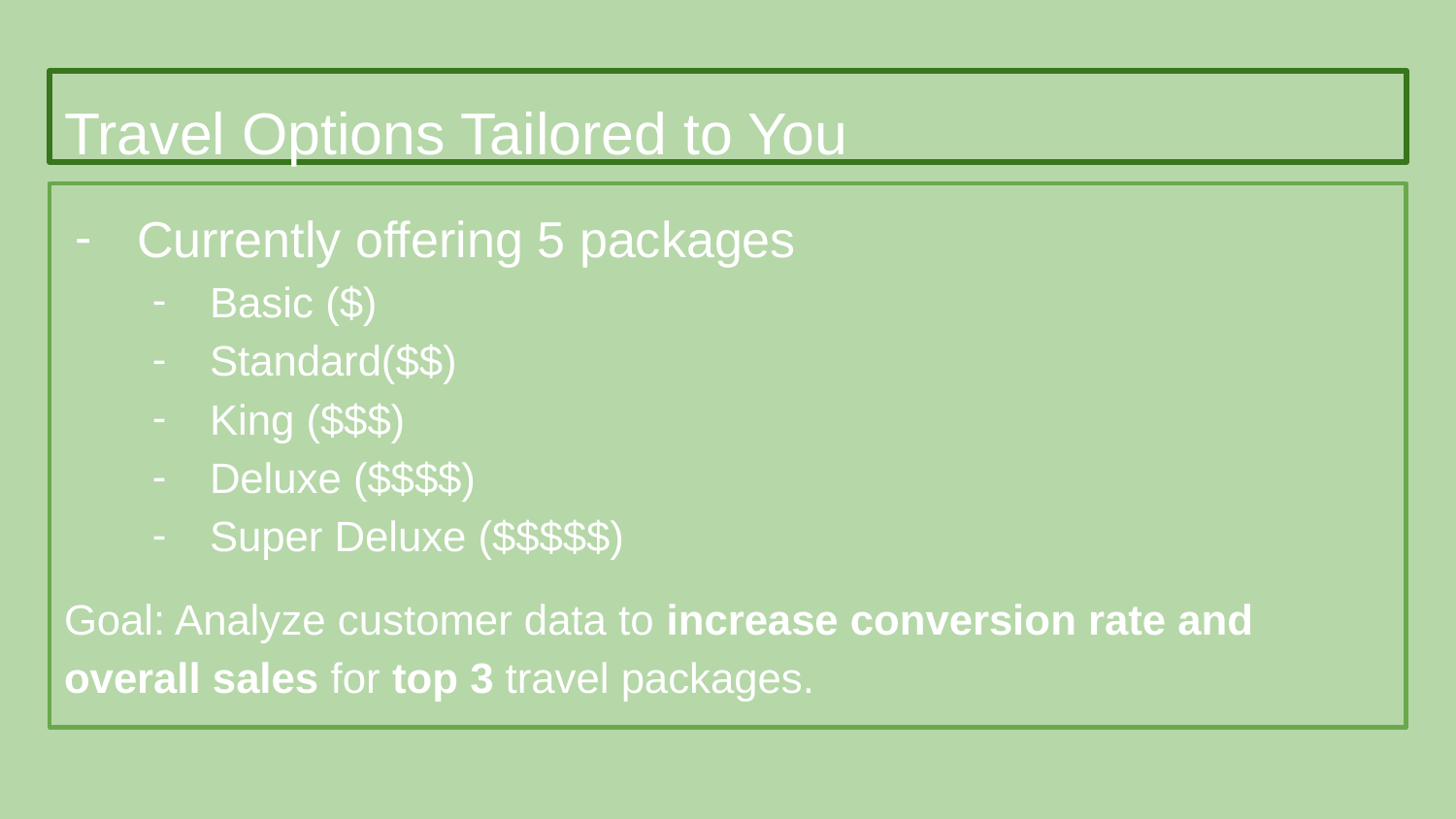

# Travel Options Tailored to You
Currently offering 5 packages
Basic ($)
Standard($$)
King ($$$)
Deluxe ($$$$)
Super Deluxe ($$$$$)
Goal: Analyze customer data to increase conversion rate and overall sales for top 3 travel packages.